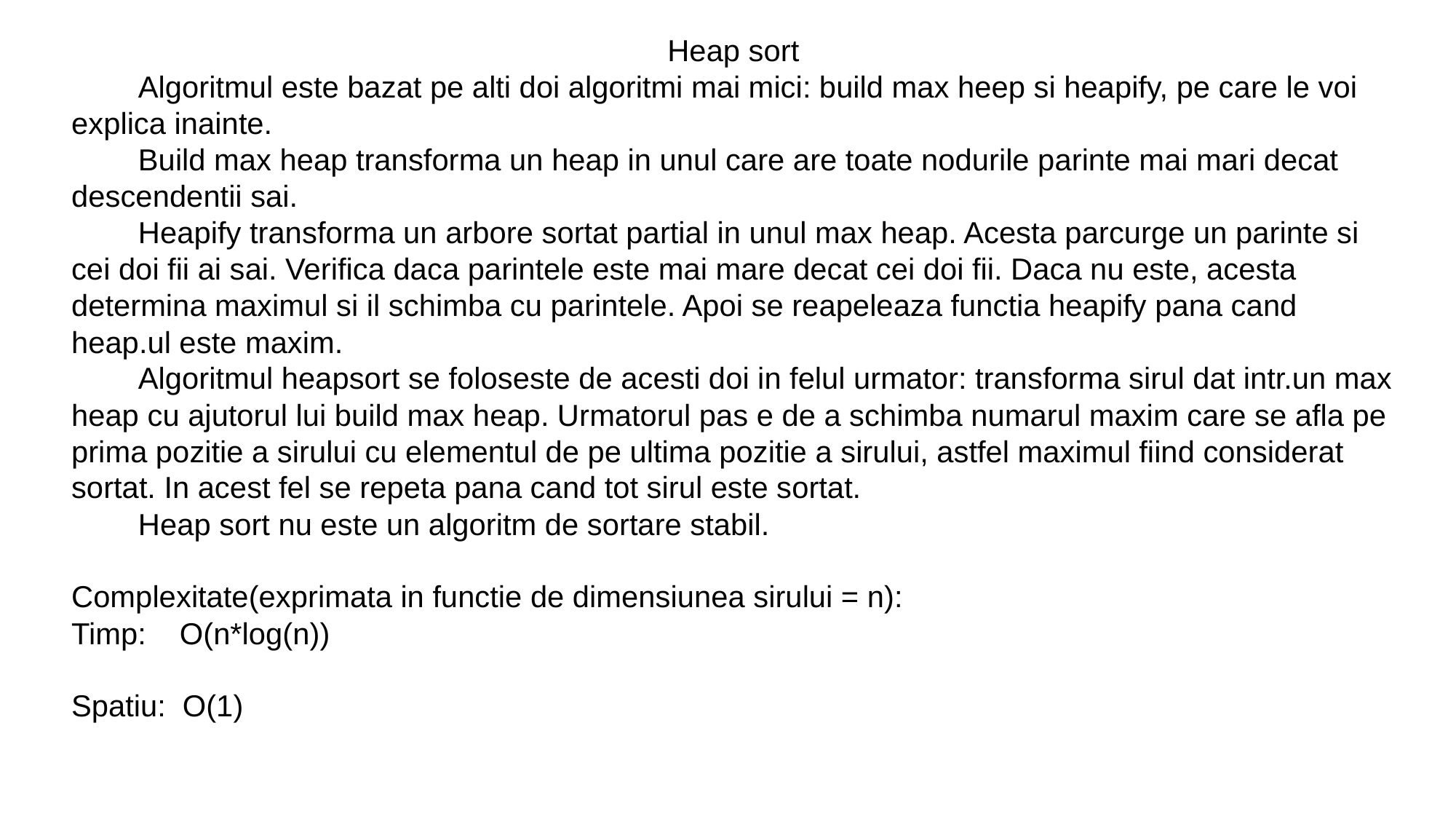

Heap sort
        Algoritmul este bazat pe alti doi algoritmi mai mici: build max heep si heapify, pe care le voi explica inainte.
        Build max heap transforma un heap in unul care are toate nodurile parinte mai mari decat descendentii sai.
        Heapify transforma un arbore sortat partial in unul max heap. Acesta parcurge un parinte si cei doi fii ai sai. Verifica daca parintele este mai mare decat cei doi fii. Daca nu este, acesta determina maximul si il schimba cu parintele. Apoi se reapeleaza functia heapify pana cand heap.ul este maxim.
        Algoritmul heapsort se foloseste de acesti doi in felul urmator: transforma sirul dat intr.un max heap cu ajutorul lui build max heap. Urmatorul pas e de a schimba numarul maxim care se afla pe prima pozitie a sirului cu elementul de pe ultima pozitie a sirului, astfel maximul fiind considerat sortat. In acest fel se repeta pana cand tot sirul este sortat.
        Heap sort nu este un algoritm de sortare stabil.

Complexitate(exprimata in functie de dimensiunea sirului = n):
Timp:    O(n*log(n))

Spatiu:  O(1)